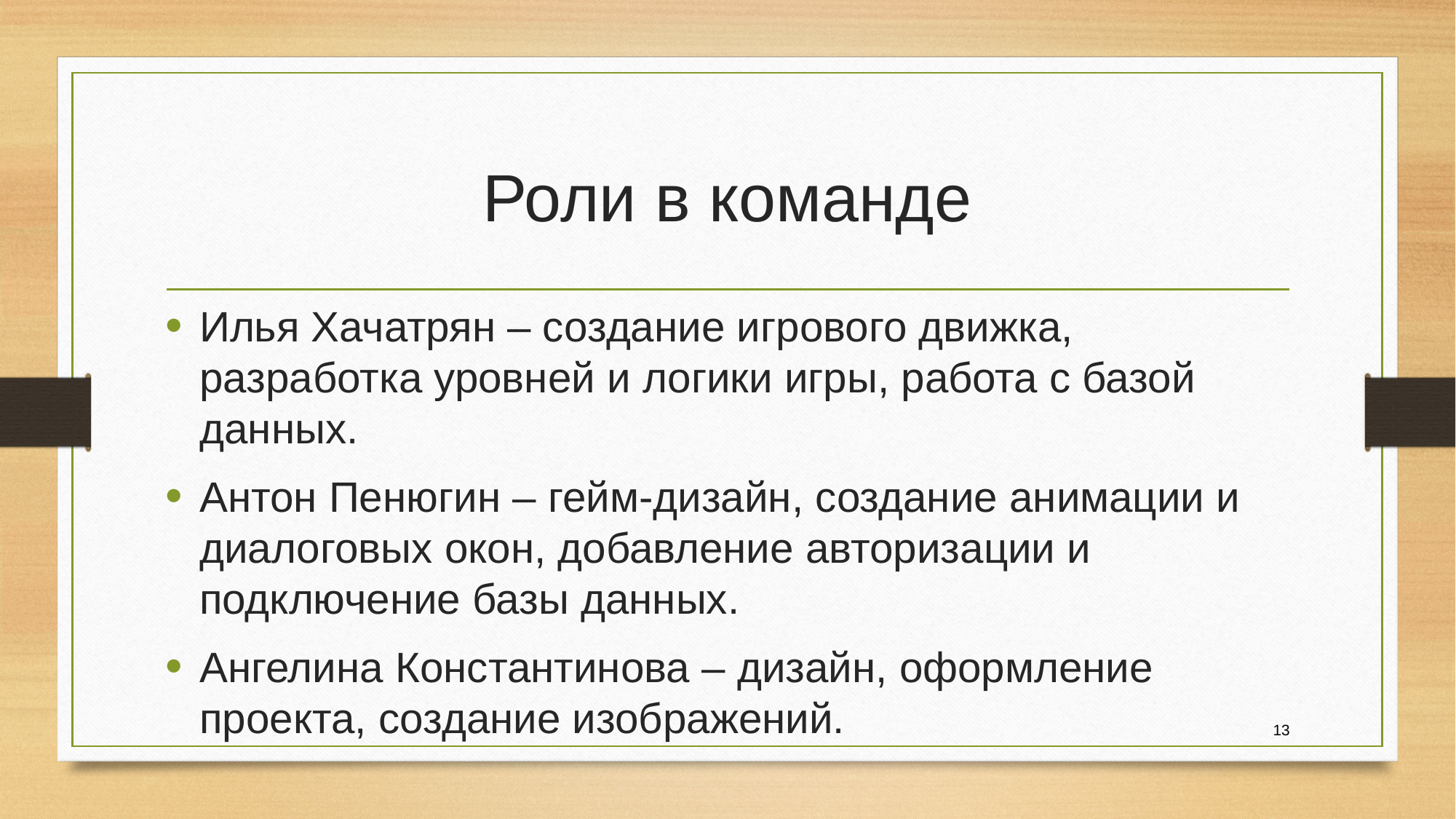

# Роли в команде
Илья Хачатрян – создание игрового движка, разработка уровней и логики игры, работа с базой данных.
Антон Пенюгин – гейм-дизайн, создание анимации и диалоговых окон, добавление авторизации и подключение базы данных.
Ангелина Константинова – дизайн, оформление проекта, создание изображений.
13